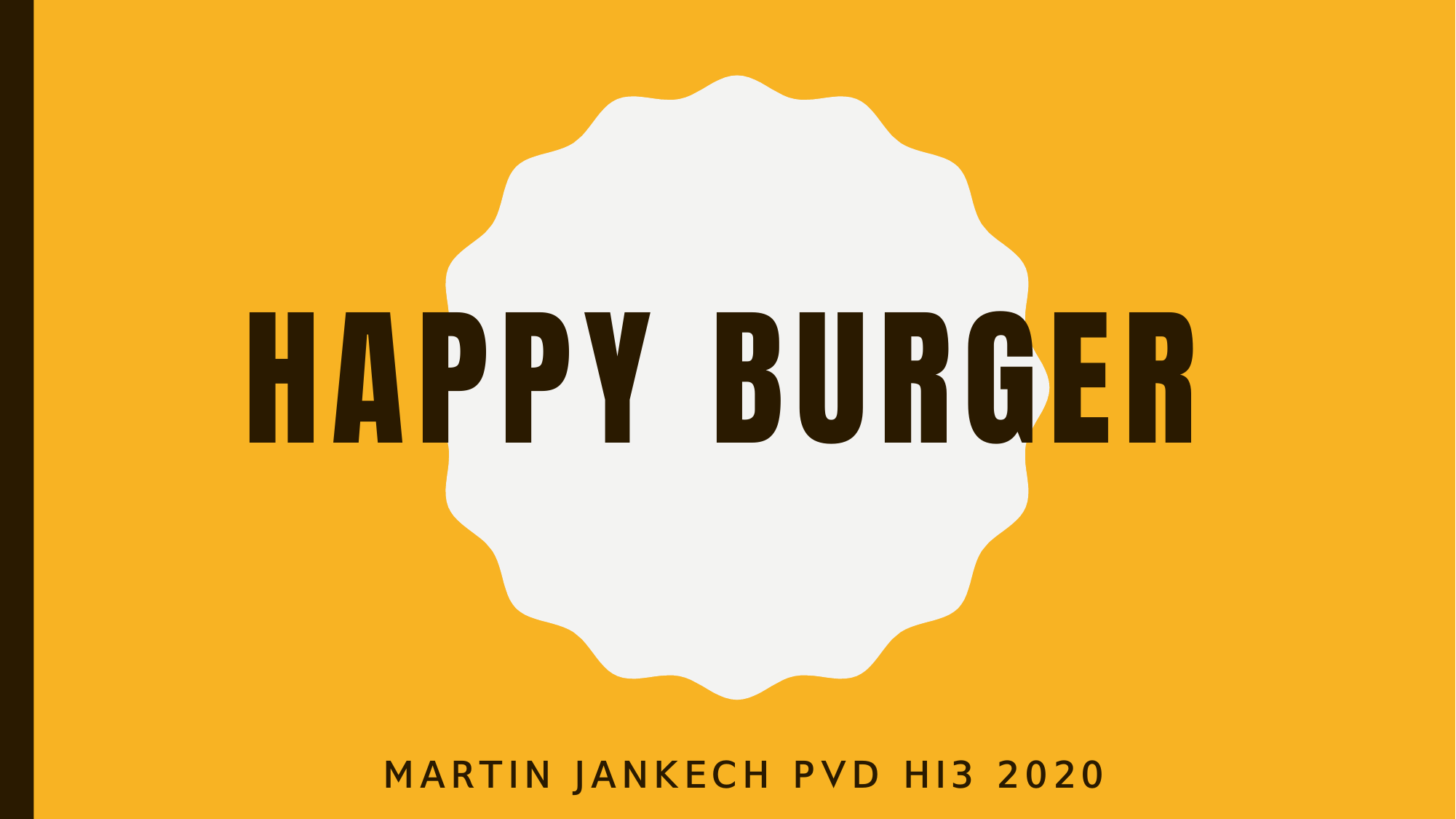

# Happy burger

                                                                                                   Martin Jankech PVD HI3 2020